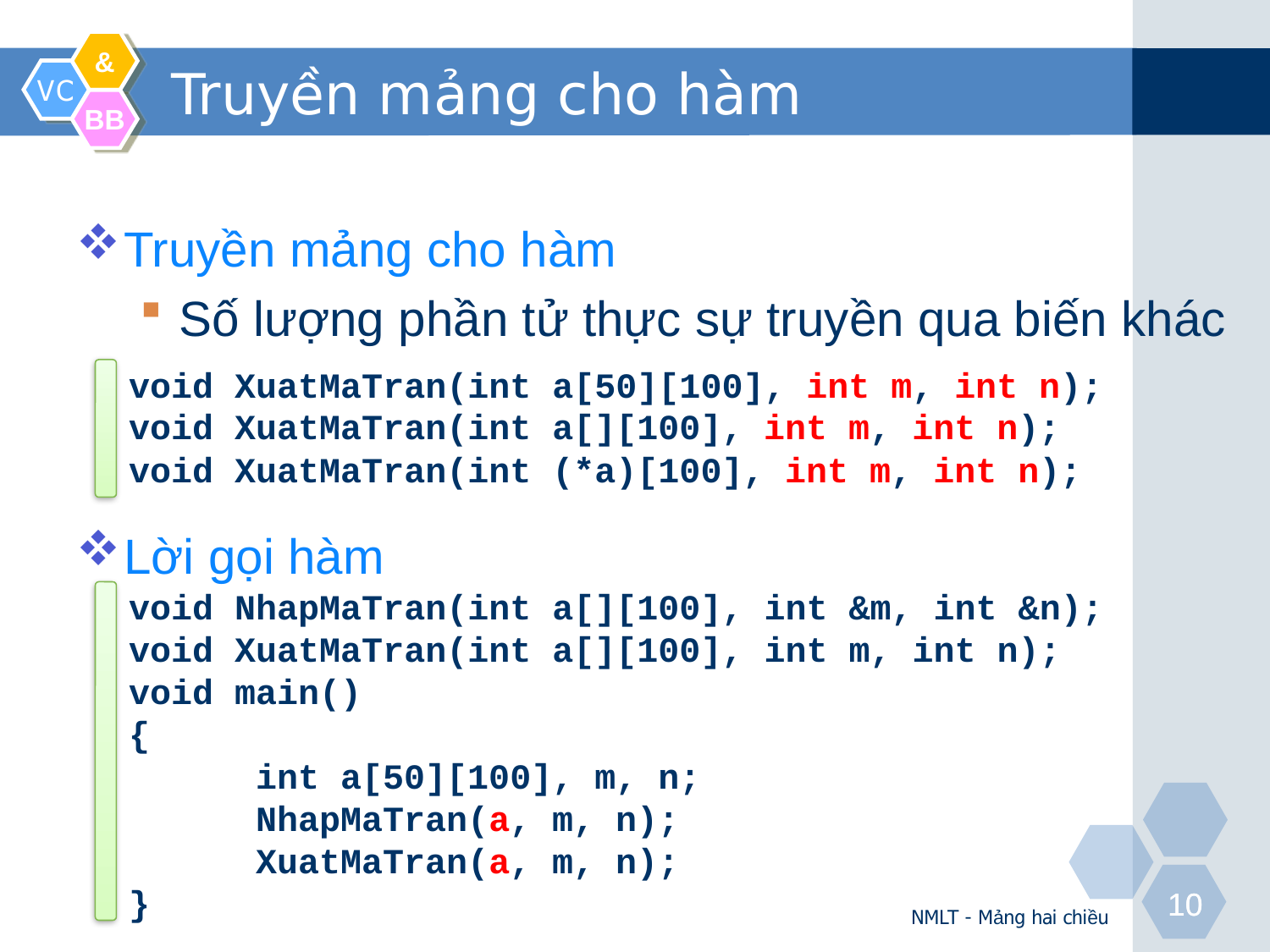

# Truyền mảng cho hàm
Truyền mảng cho hàm
Số lượng phần tử thực sự truyền qua biến khác

Lời gọi hàm
void XuatMaTran(int a[50][100], int m, int n);
void XuatMaTran(int a[][100], int m, int n);
void XuatMaTran(int (*a)[100], int m, int n);

void NhapMaTran(int a[][100], int &m, int &n);
void XuatMaTran(int a[][100], int m, int n);
void main()
{
	int a[50][100], m, n;
	NhapMaTran(a, m, n);
	XuatMaTran(a, m, n);
}

NMLT - Mảng hai chiều